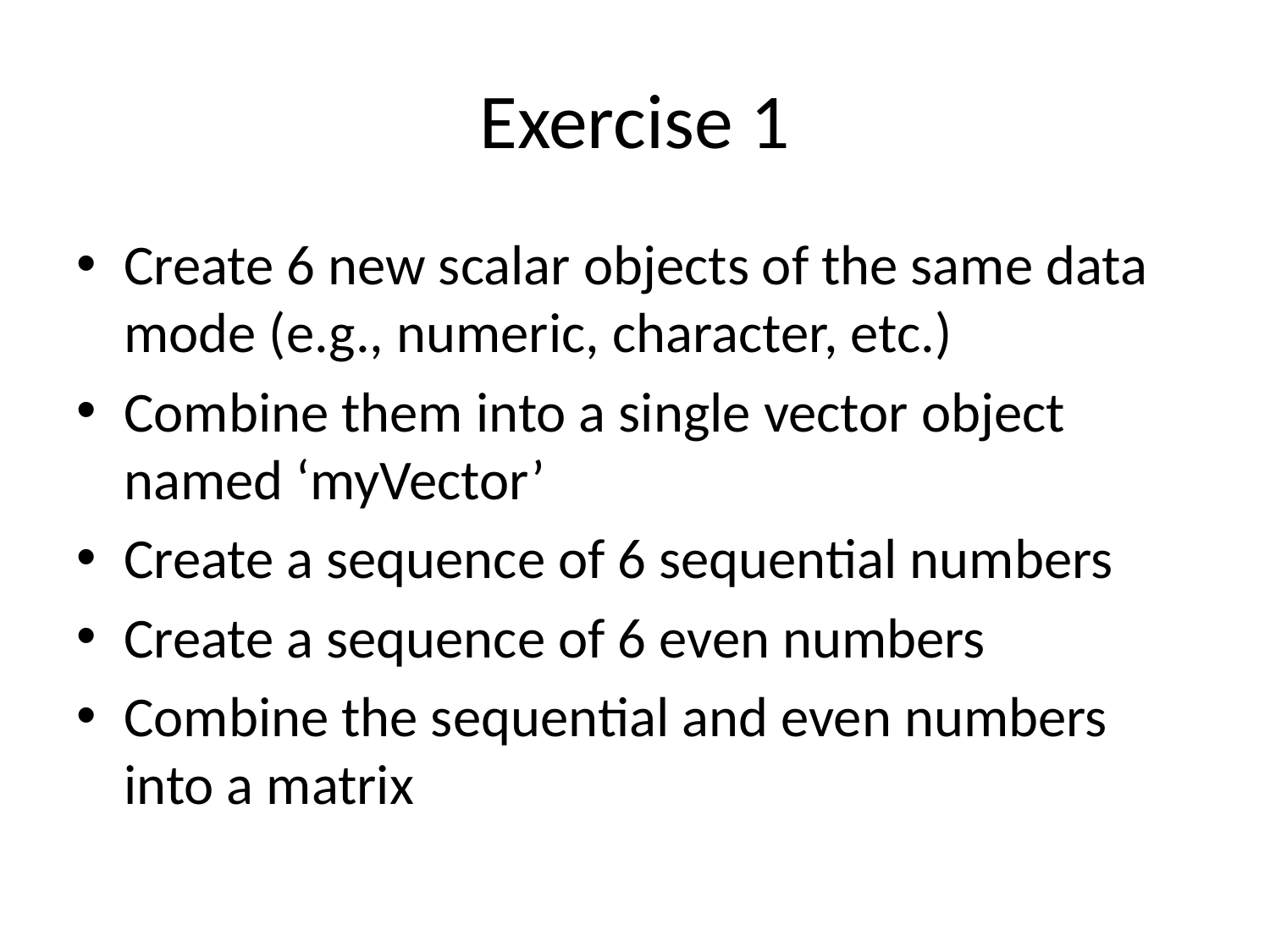

# Exercise 1
Create 6 new scalar objects of the same data mode (e.g., numeric, character, etc.)
Combine them into a single vector object named ‘myVector’
Create a sequence of 6 sequential numbers
Create a sequence of 6 even numbers
Combine the sequential and even numbers into a matrix